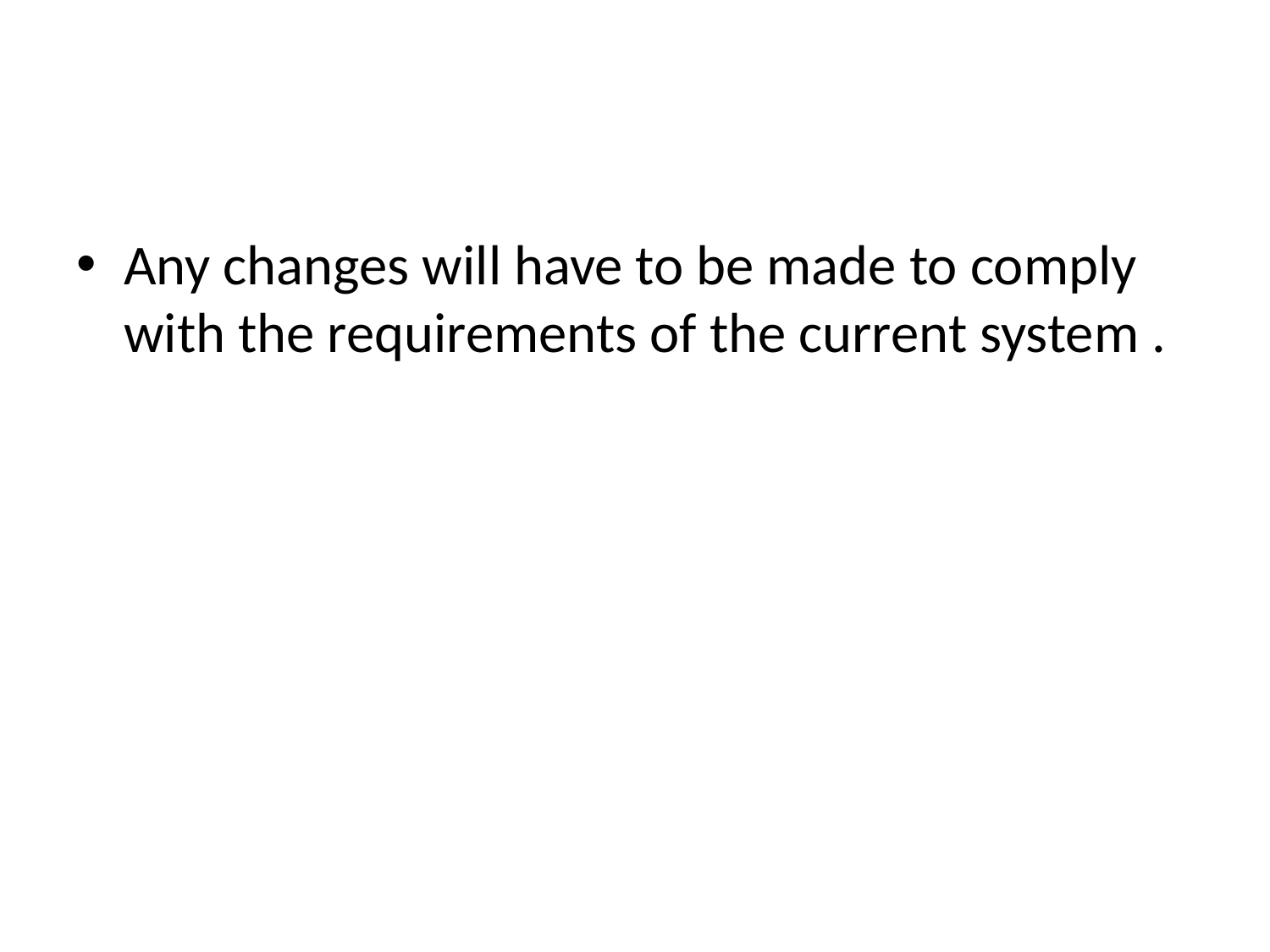

#
Any changes will have to be made to comply with the requirements of the current system .